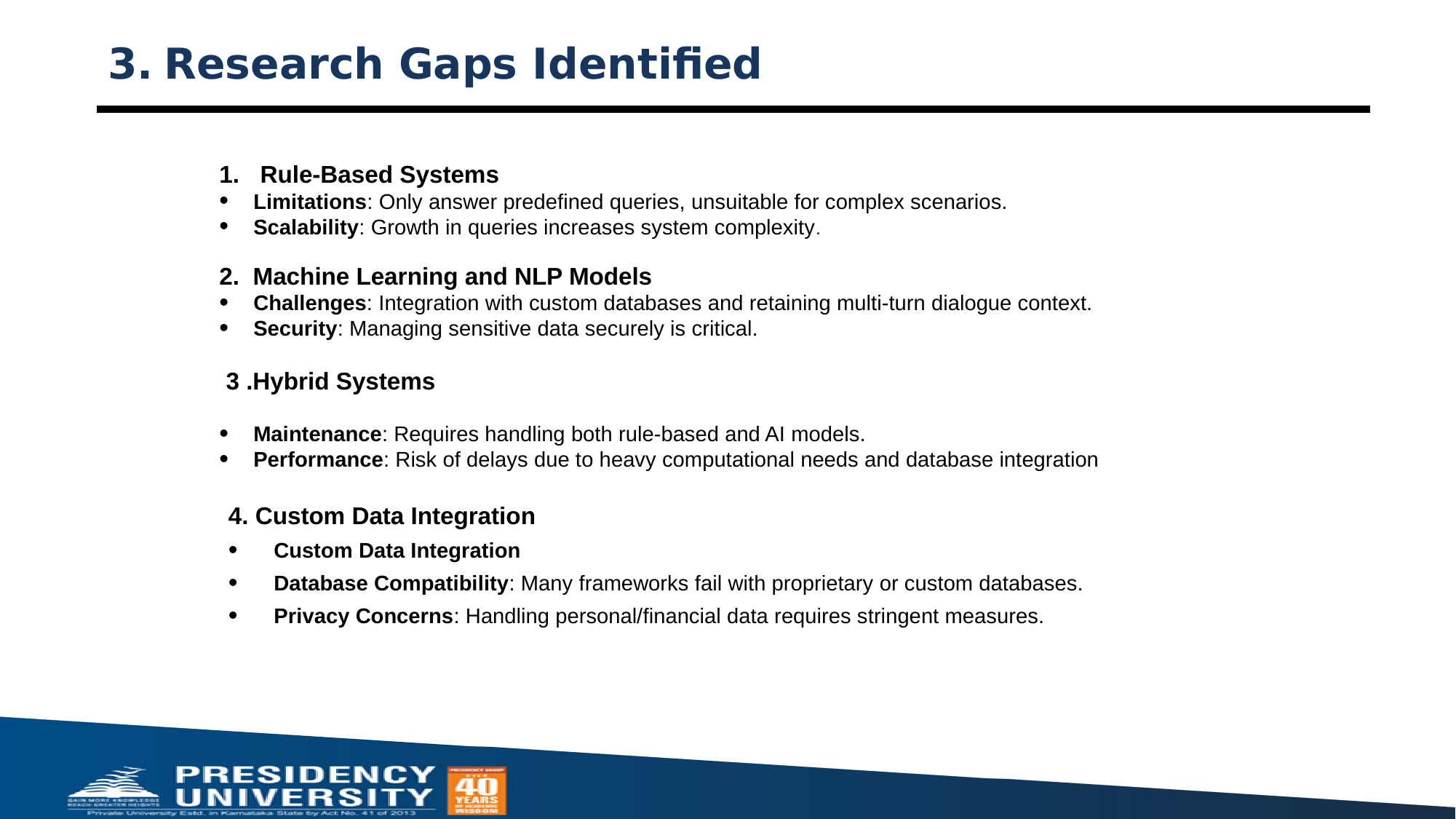

# 3. Research Gaps Identified
Rule-Based Systems
Limitations: Only answer predefined queries, unsuitable for complex scenarios.
Scalability: Growth in queries increases system complexity.

2.  Machine Learning and NLP Models
Challenges: Integration with custom databases and retaining multi-turn dialogue context.
Security: Managing sensitive data securely is critical.

 3 .Hybrid Systems

Maintenance: Requires handling both rule-based and AI models.
Performance: Risk of delays due to heavy computational needs and database integration

4. Custom Data Integration
Custom Data Integration
Database Compatibility: Many frameworks fail with proprietary or custom databases.
Privacy Concerns: Handling personal/financial data requires stringent measures.